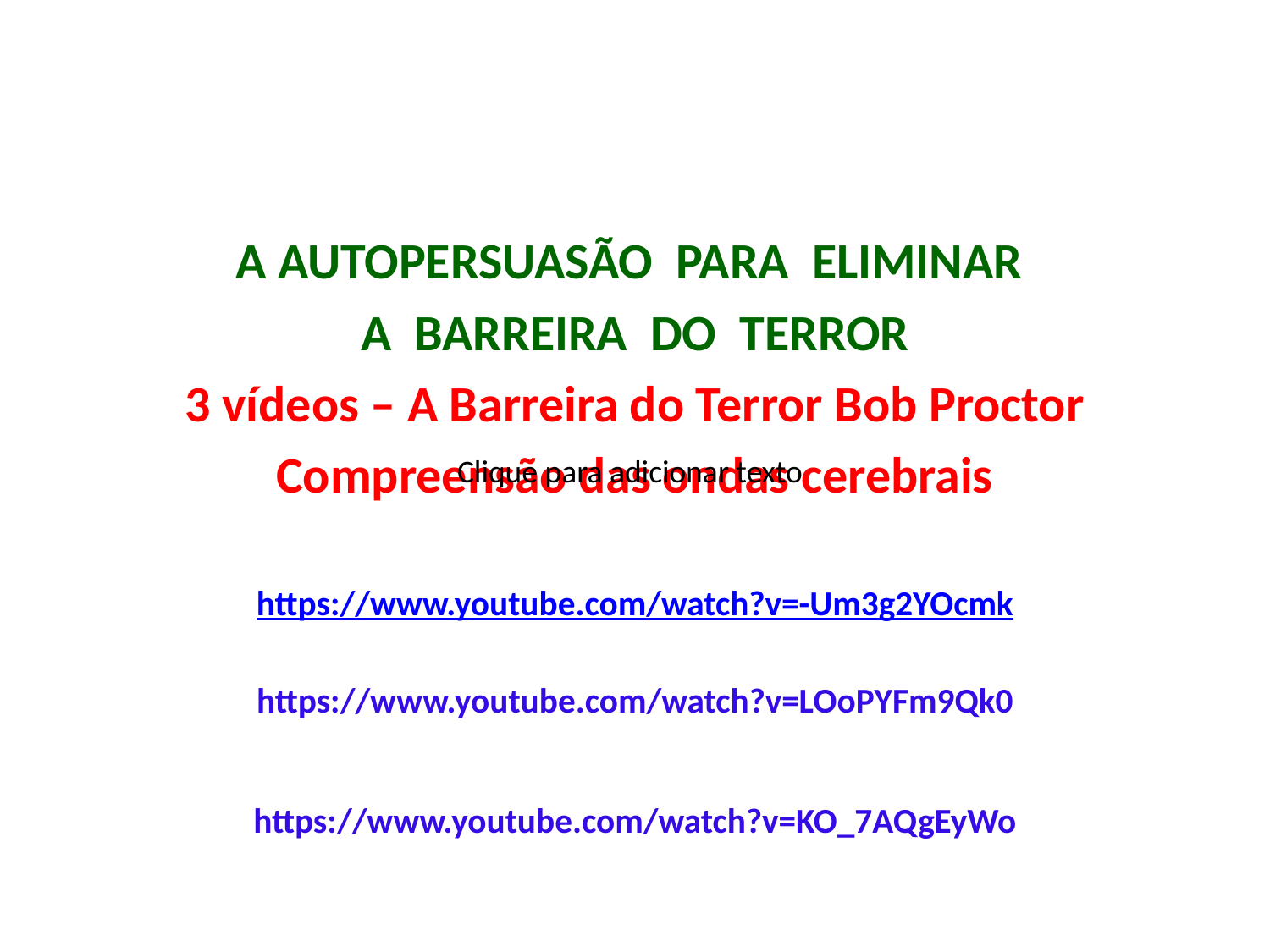

A AUTOPERSUASÃO  PARA  ELIMINAR
A  BARREIRA  DO  TERROR
3 vídeos – A Barreira do Terror Bob Proctor
Compreensão das ondas cerebrais

https://www.youtube.com/watch?v=-Um3g2YOcmk

https://www.youtube.com/watch?v=LOoPYFm9Qk0

https://www.youtube.com/watch?v=KO_7AQgEyWo
Clique para adicionar texto